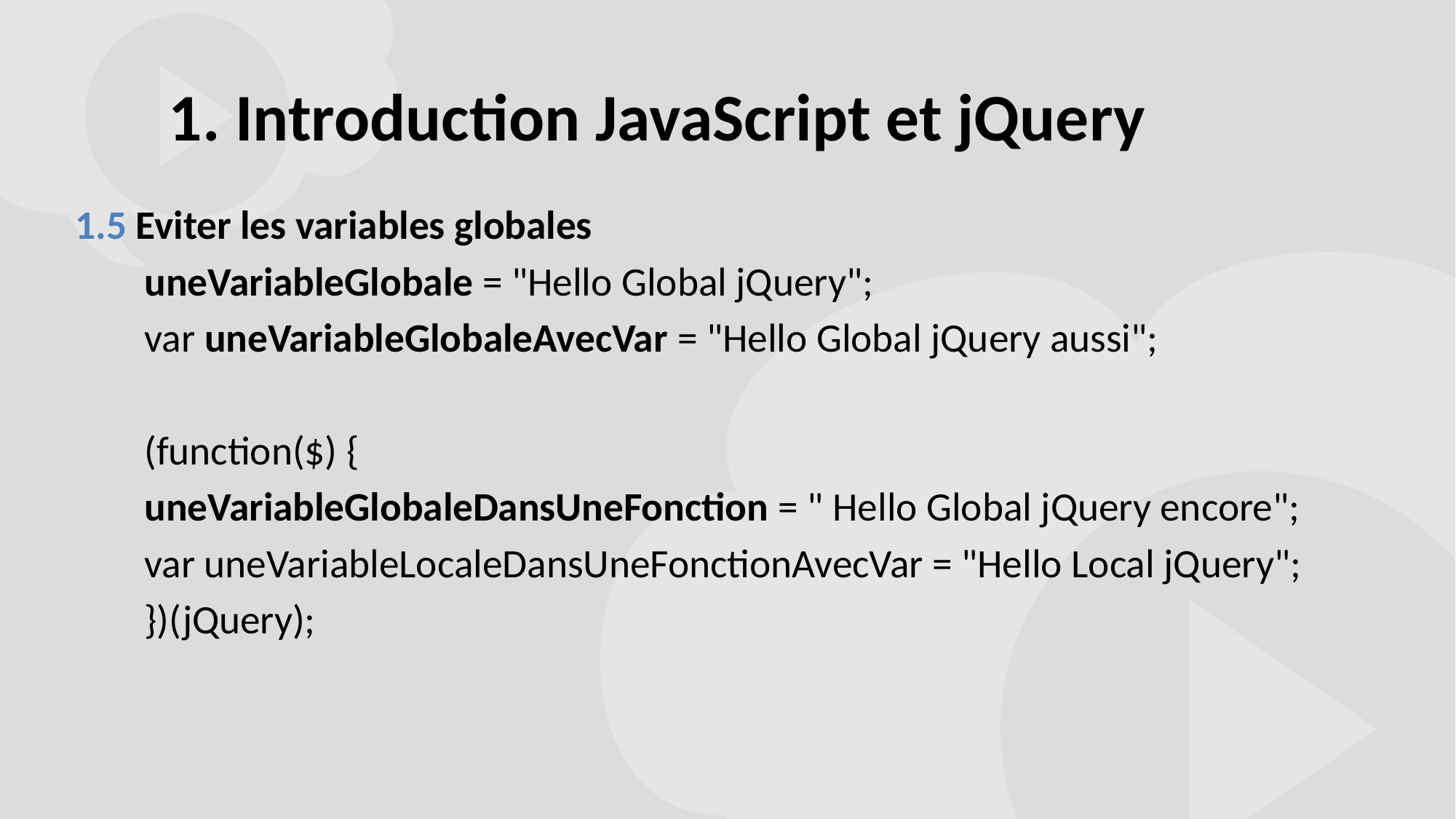

# 1. Introduction JavaScript et jQuery
1.5 Eviter les variables globales
uneVariableGlobale = "Hello Global jQuery";
var uneVariableGlobaleAvecVar = "Hello Global jQuery aussi";

(function($) {
	uneVariableGlobaleDansUneFonction = " Hello Global jQuery encore";
	var uneVariableLocaleDansUneFonctionAvecVar = "Hello Local jQuery";
})(jQuery);